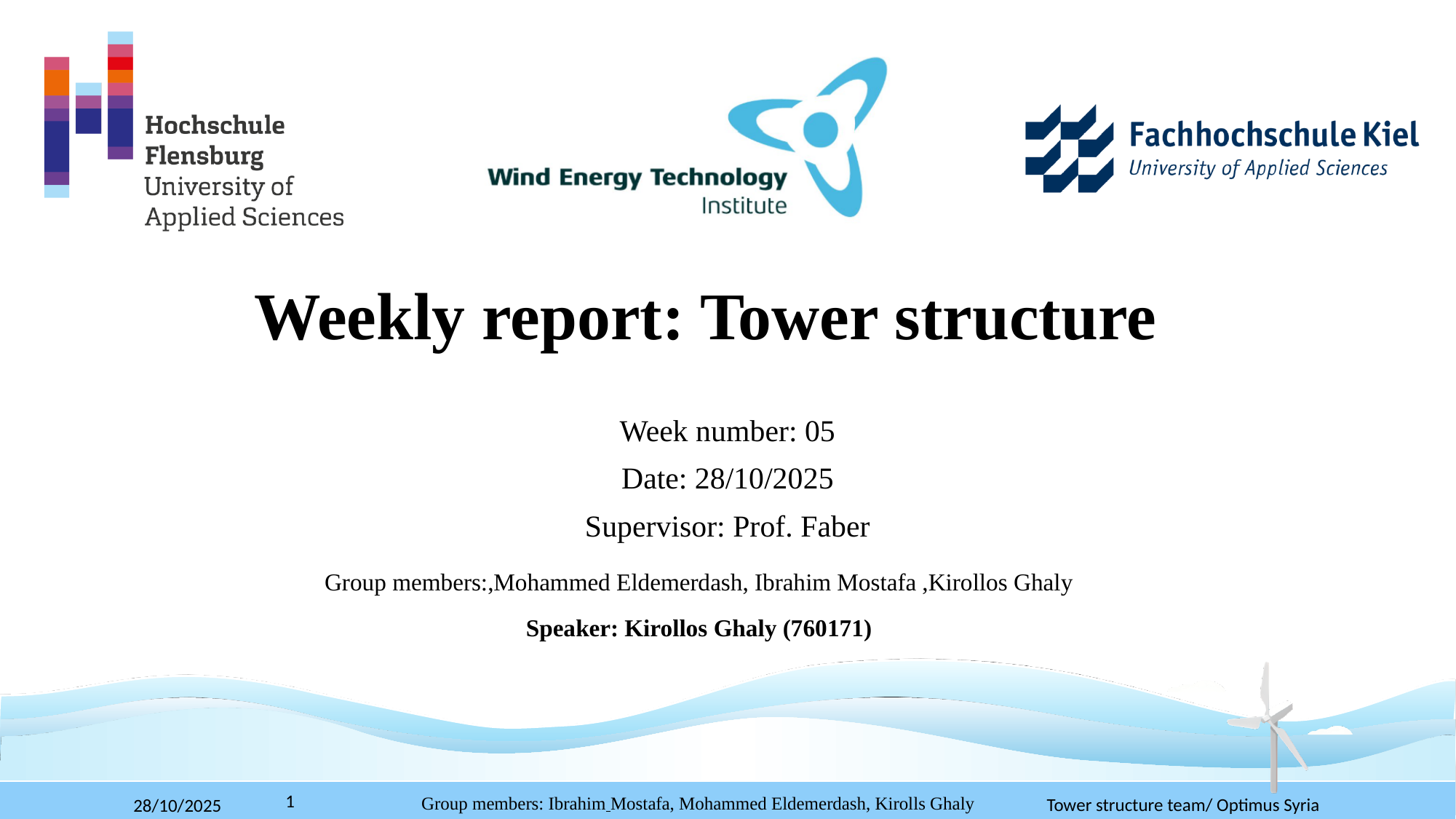

# Weekly report: Tower structure
Week number: 05
Date: 28/10/2025
Supervisor: Prof. Faber
Group members:,Mohammed Eldemerdash, Ibrahim Mostafa ,Kirollos Ghaly
Speaker: Kirollos Ghaly (760171)
Tower structure team/ Optimus Syria
28/10/2025
 1
Group members: Ibrahim Mostafa, Mohammed Eldemerdash, Kirolls Ghaly